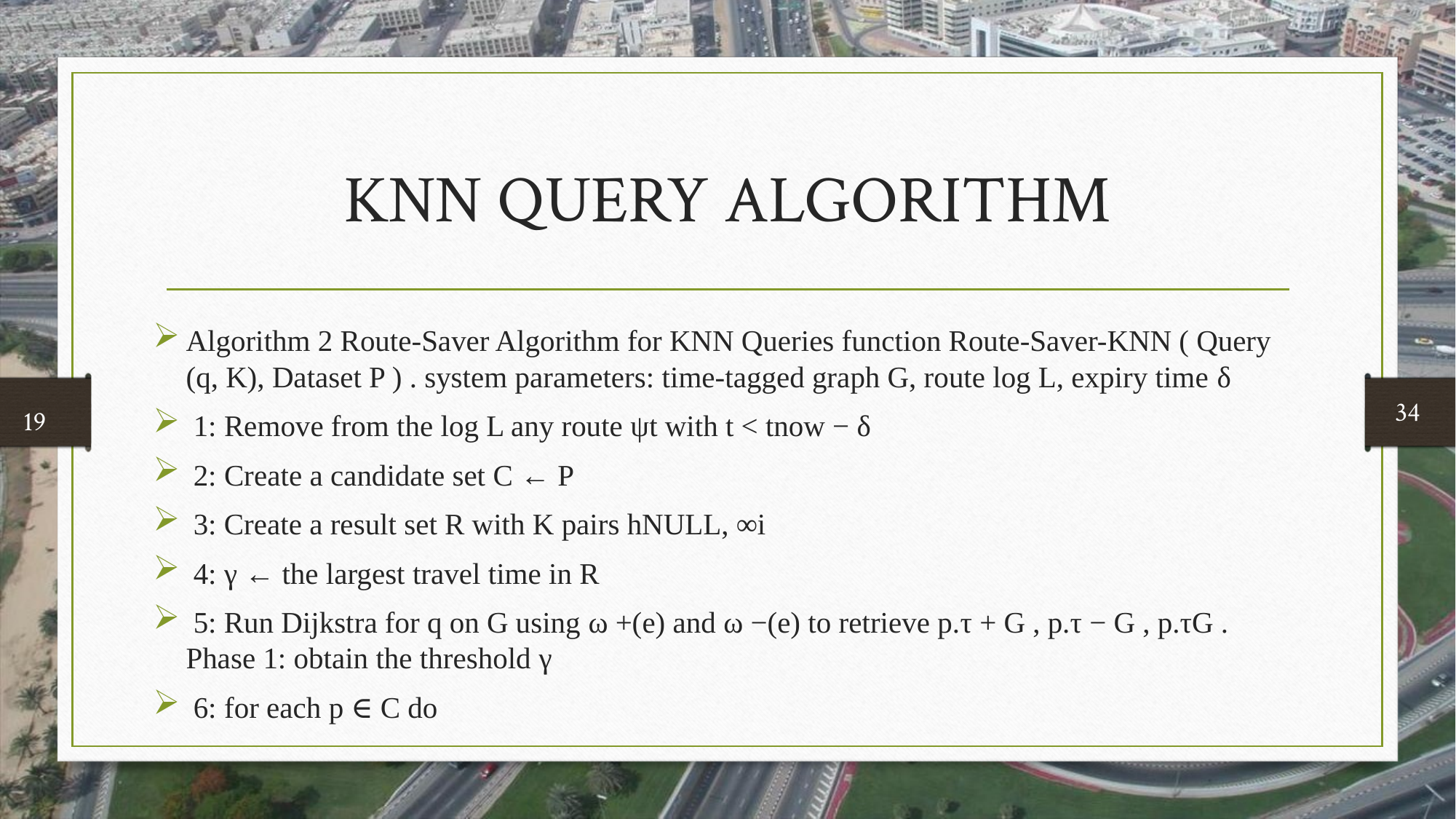

# KNN QUERY ALGORITHM
Algorithm 2 Route-Saver Algorithm for KNN Queries function Route-Saver-KNN ( Query (q, K), Dataset P ) . system parameters: time-tagged graph G, route log L, expiry time δ
 1: Remove from the log L any route ψt with t < tnow − δ
 2: Create a candidate set C ← P
 3: Create a result set R with K pairs hNULL, ∞i
 4: γ ← the largest travel time in R
 5: Run Dijkstra for q on G using ω +(e) and ω −(e) to retrieve p.τ + G , p.τ − G , p.τG . Phase 1: obtain the threshold γ
 6: for each p ∈ C do
 34
  19